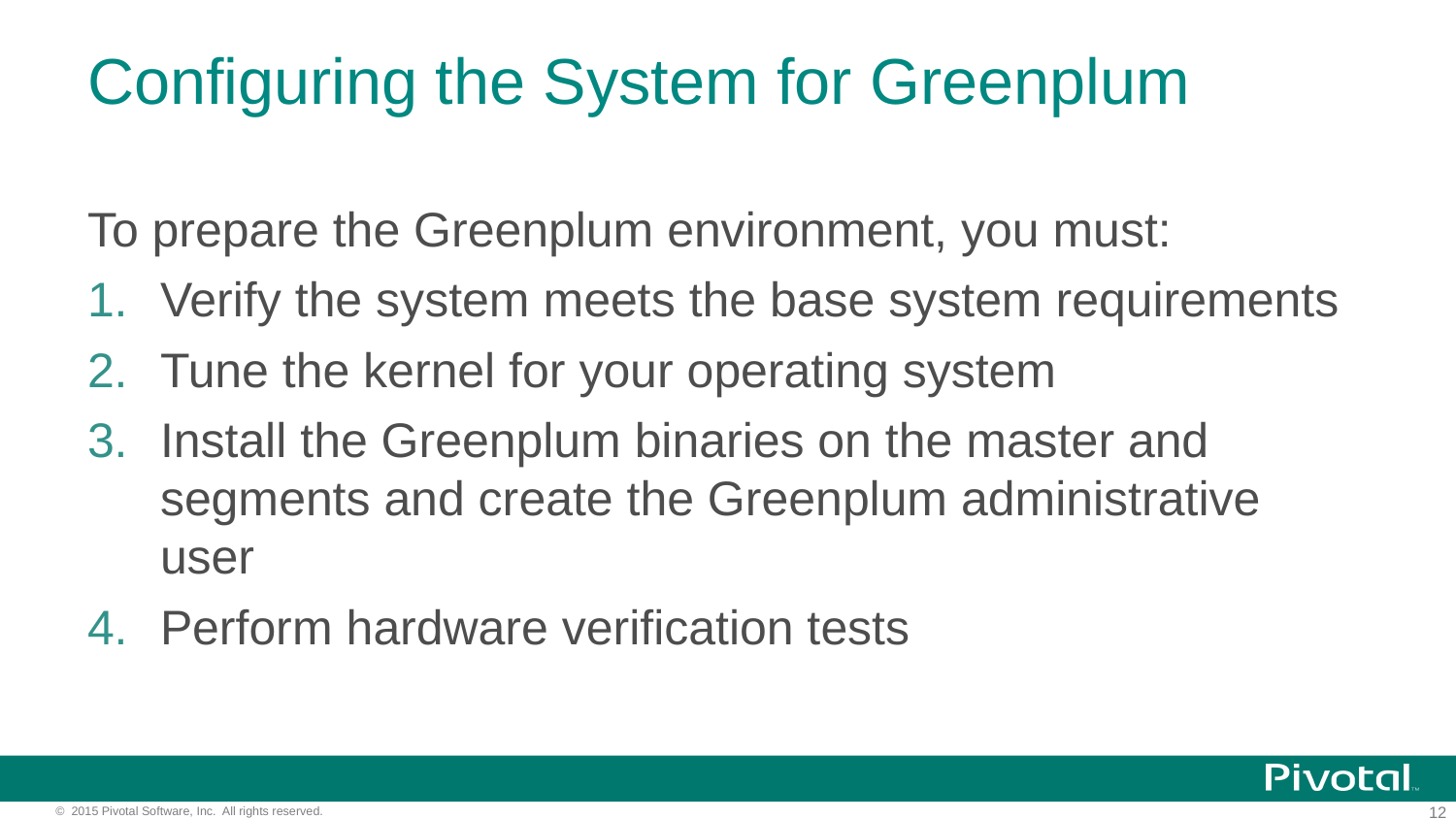

# Configuring the System for Greenplum
To prepare the Greenplum environment, you must:
Verify the system meets the base system requirements
Tune the kernel for your operating system
Install the Greenplum binaries on the master and segments and create the Greenplum administrative user
Perform hardware verification tests